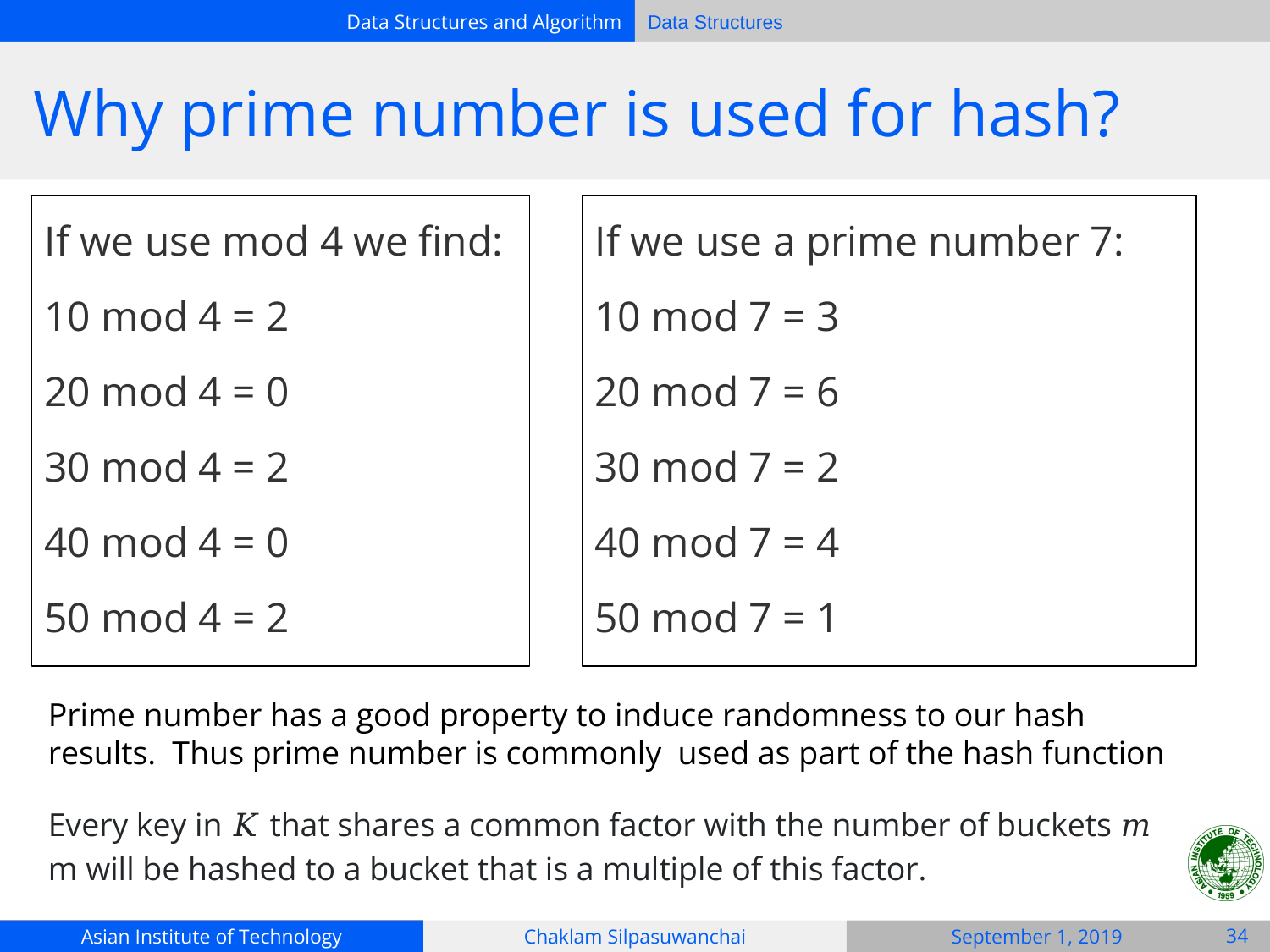

# Why prime number is used for hash?
If we use mod 4 we find:
10 mod 4 = 2
20 mod 4 = 0
30 mod 4 = 2
40 mod 4 = 0
50 mod 4 = 2

If we use a prime number 7:
10 mod 7 = 3
20 mod 7 = 6
30 mod 7 = 2
40 mod 7 = 4
50 mod 7 = 1
Prime number has a good property to induce randomness to our hash results.  Thus prime number is commonly  used as part of the hash function
Every key in 𝐾 that shares a common factor with the number of buckets 𝑚 m will be hashed to a bucket that is a multiple of this factor.
34